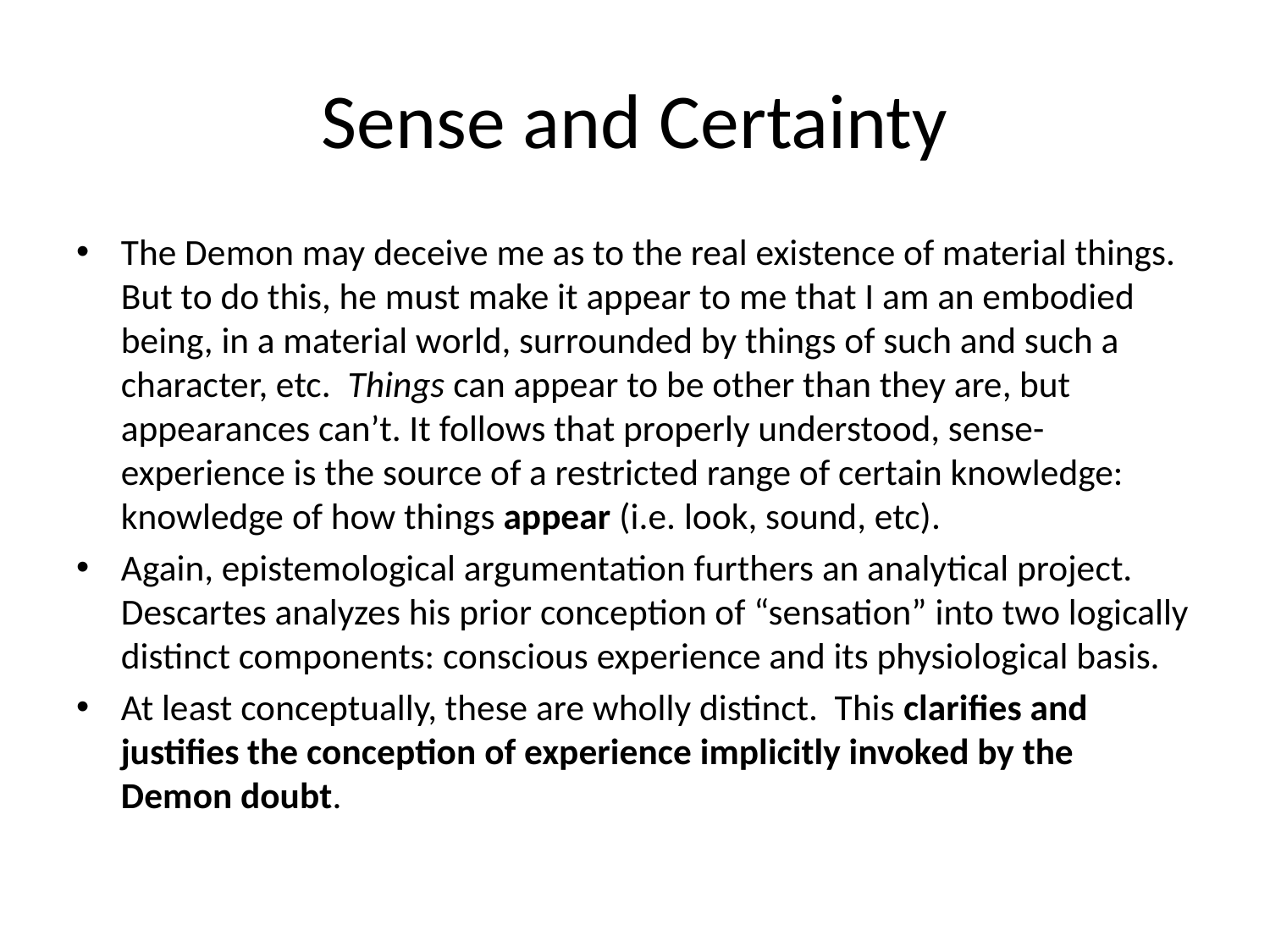

# Sense and Certainty
The Demon may deceive me as to the real existence of material things. But to do this, he must make it appear to me that I am an embodied being, in a material world, surrounded by things of such and such a character, etc.  Things can appear to be other than they are, but appearances can’t. It follows that properly understood, sense-experience is the source of a restricted range of certain knowledge: knowledge of how things appear (i.e. look, sound, etc).
Again, epistemological argumentation furthers an analytical project.  Descartes analyzes his prior conception of “sensation” into two logically distinct components: conscious experience and its physiological basis.
At least conceptually, these are wholly distinct.  This clarifies and justifies the conception of experience implicitly invoked by the Demon doubt.